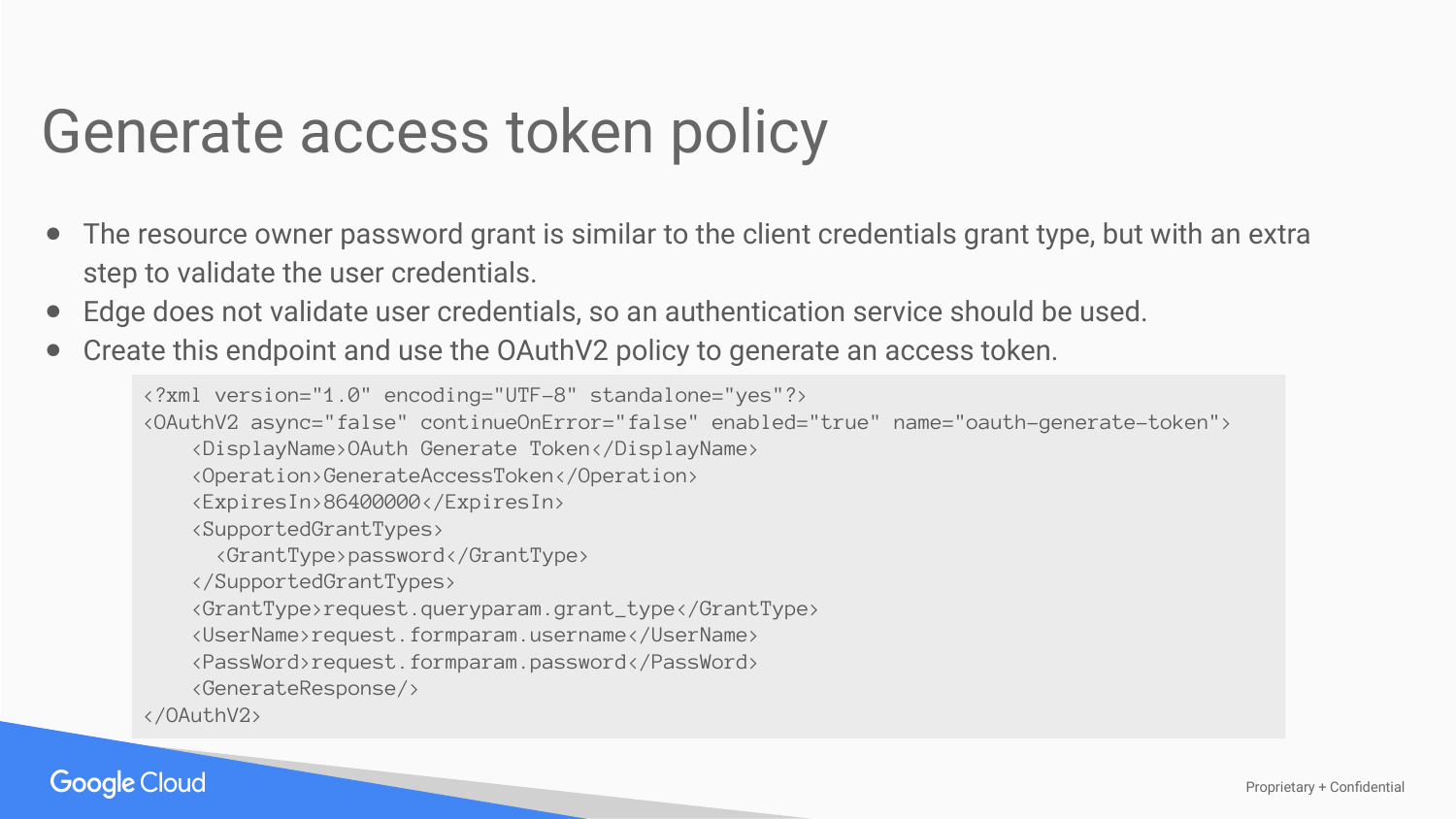

Generate access token policy
The resource owner password grant is similar to the client credentials grant type, but with an extra step to validate the user credentials.
Edge does not validate user credentials, so an authentication service should be used.
Create this endpoint and use the OAuthV2 policy to generate an access token.
<?xml version="1.0" encoding="UTF-8" standalone="yes"?>
<OAuthV2 async="false" continueOnError="false" enabled="true" name="oauth-generate-token">
    <DisplayName>OAuth Generate Token</DisplayName>
    <Operation>GenerateAccessToken</Operation>
    <ExpiresIn>86400000</ExpiresIn>
    <SupportedGrantTypes>
      <GrantType>password</GrantType>
    </SupportedGrantTypes>
    <GrantType>request.queryparam.grant_type</GrantType>
    <UserName>request.formparam.username</UserName>
    <PassWord>request.formparam.password</PassWord>
    <GenerateResponse/>
</OAuthV2>